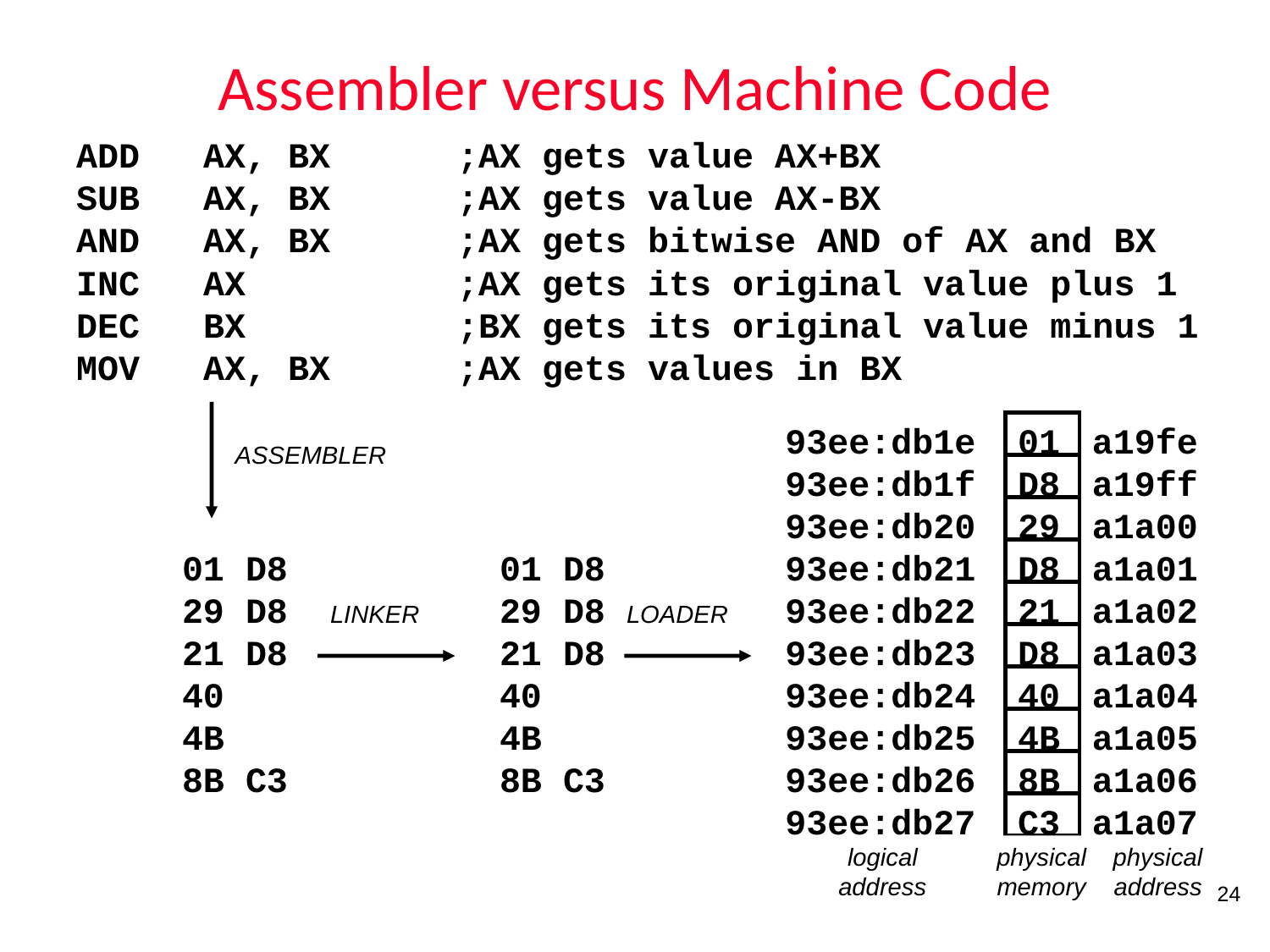

# Assembler versus Machine Code
ADD	AX, BX	;AX gets value AX+BX
SUB	AX, BX	;AX gets value AX-BX
AND	AX, BX	;AX gets bitwise AND of AX and BX
INC	AX		;AX gets its original value plus 1
DEC	BX		;BX gets its original value minus 1
MOV	AX, BX	;AX gets values in BX

ASSEMBLER
93ee:db1e
93ee:db1f
93ee:db20
93ee:db21
93ee:db22
93ee:db23
93ee:db24
93ee:db25
93ee:db26
93ee:db27

01
D8
29
D8
21
D8
40
4B
8B
C3
a19fe
a19ff
a1a00
a1a01
a1a02
a1a03
a1a04
a1a05
a1a06
a1a07

logical
address
physical
memory
physical
address
01 D8
29 D8
21 D8
40
4B
8B C3
01 D8
29 D8
21 D8
40
4B
8B C3
LINKER

LOADER